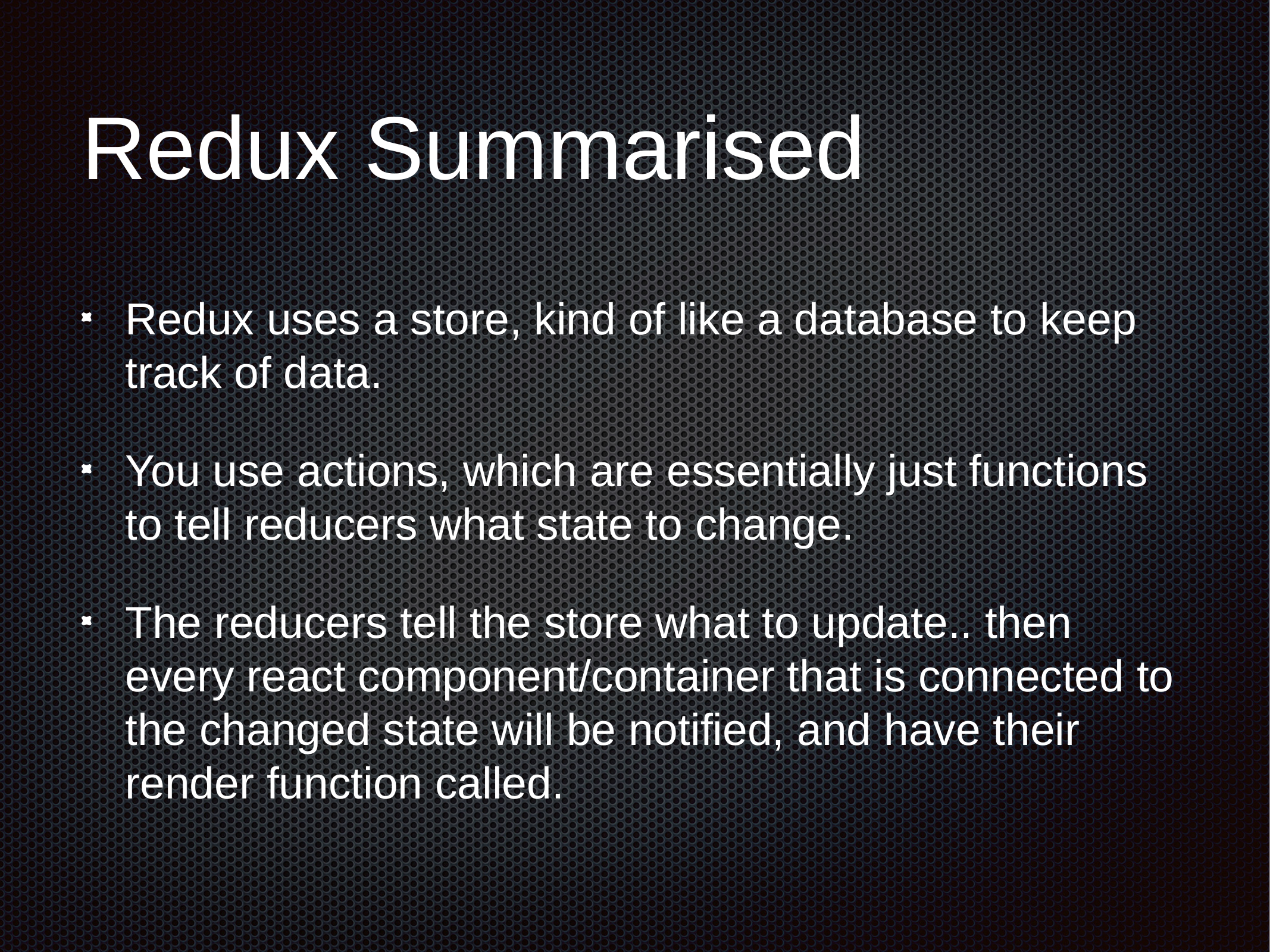

# Redux Summarised
Redux uses a store, kind of like a database to keep track of data.
You use actions, which are essentially just functions to tell reducers what state to change.
The reducers tell the store what to update.. then every react component/container that is connected to the changed state will be notified, and have their render function called.